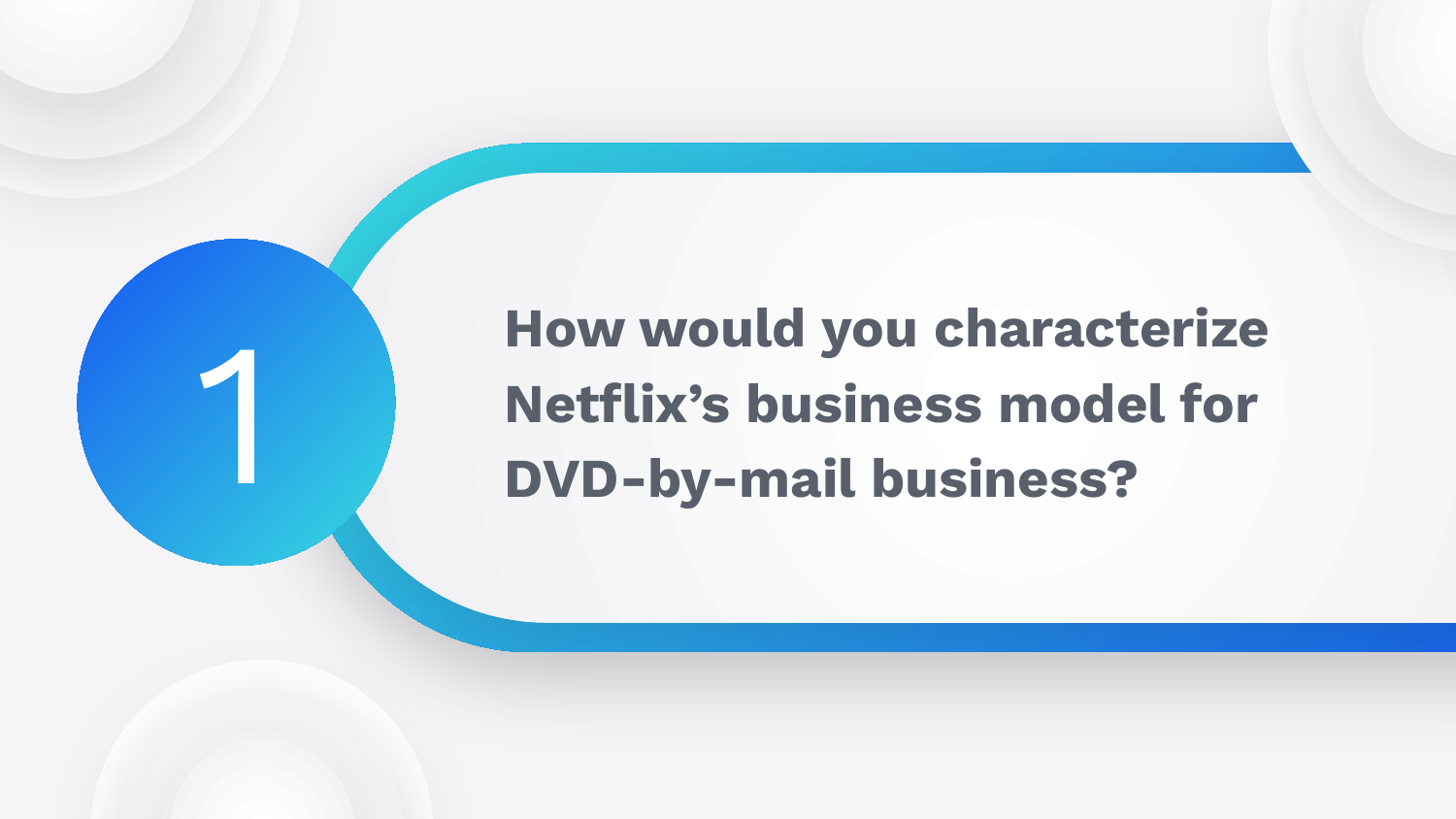

# How would you characterize Netflix’s business model for DVD-by-mail business?
1